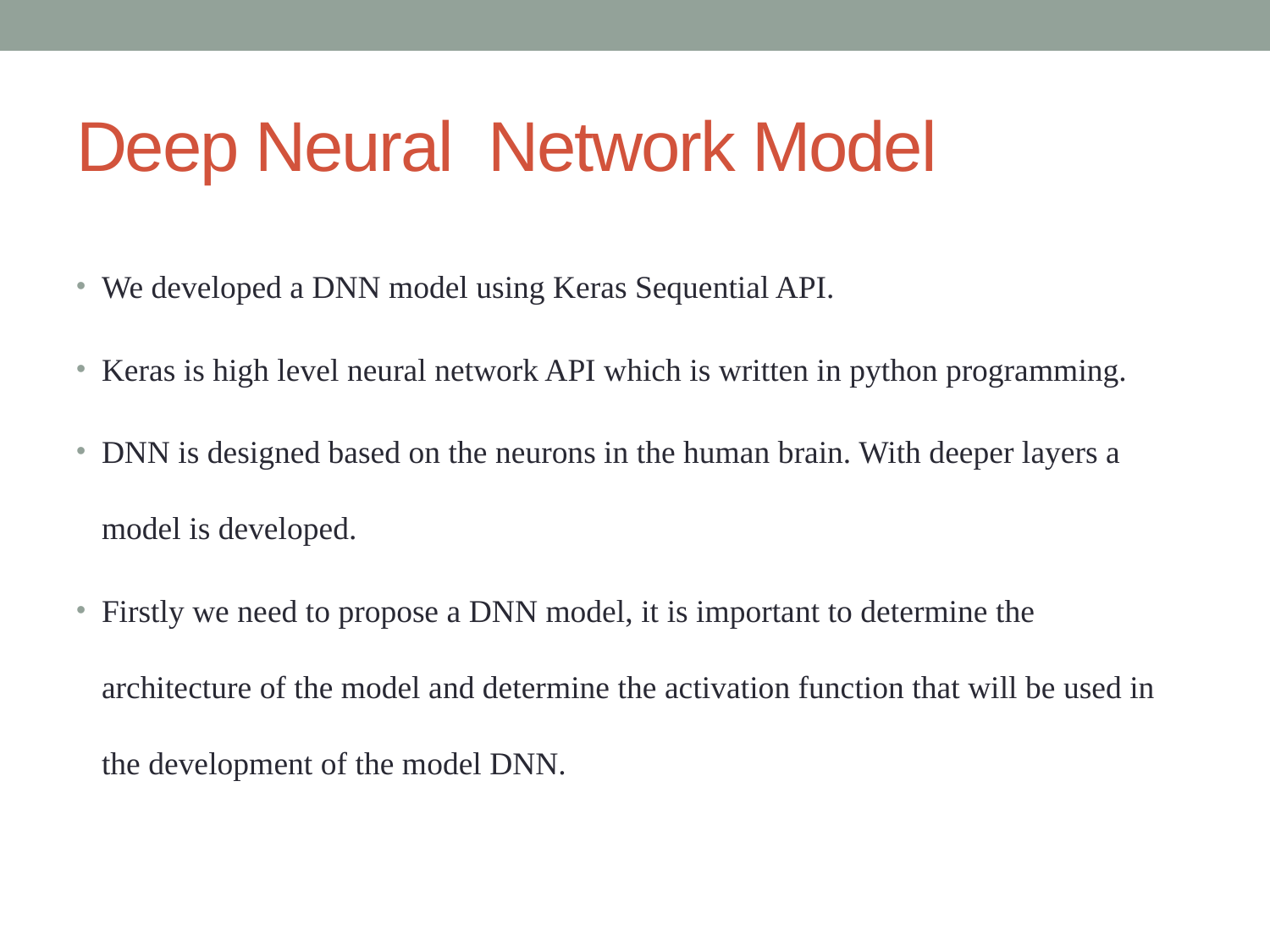

# Deep Neural  Network Model
We developed a DNN model using Keras Sequential API.
Keras is high level neural network API which is written in python programming.
DNN is designed based on the neurons in the human brain. With deeper layers a model is developed.
Firstly we need to propose a DNN model, it is important to determine the architecture of the model and determine the activation function that will be used in the development of the model DNN.